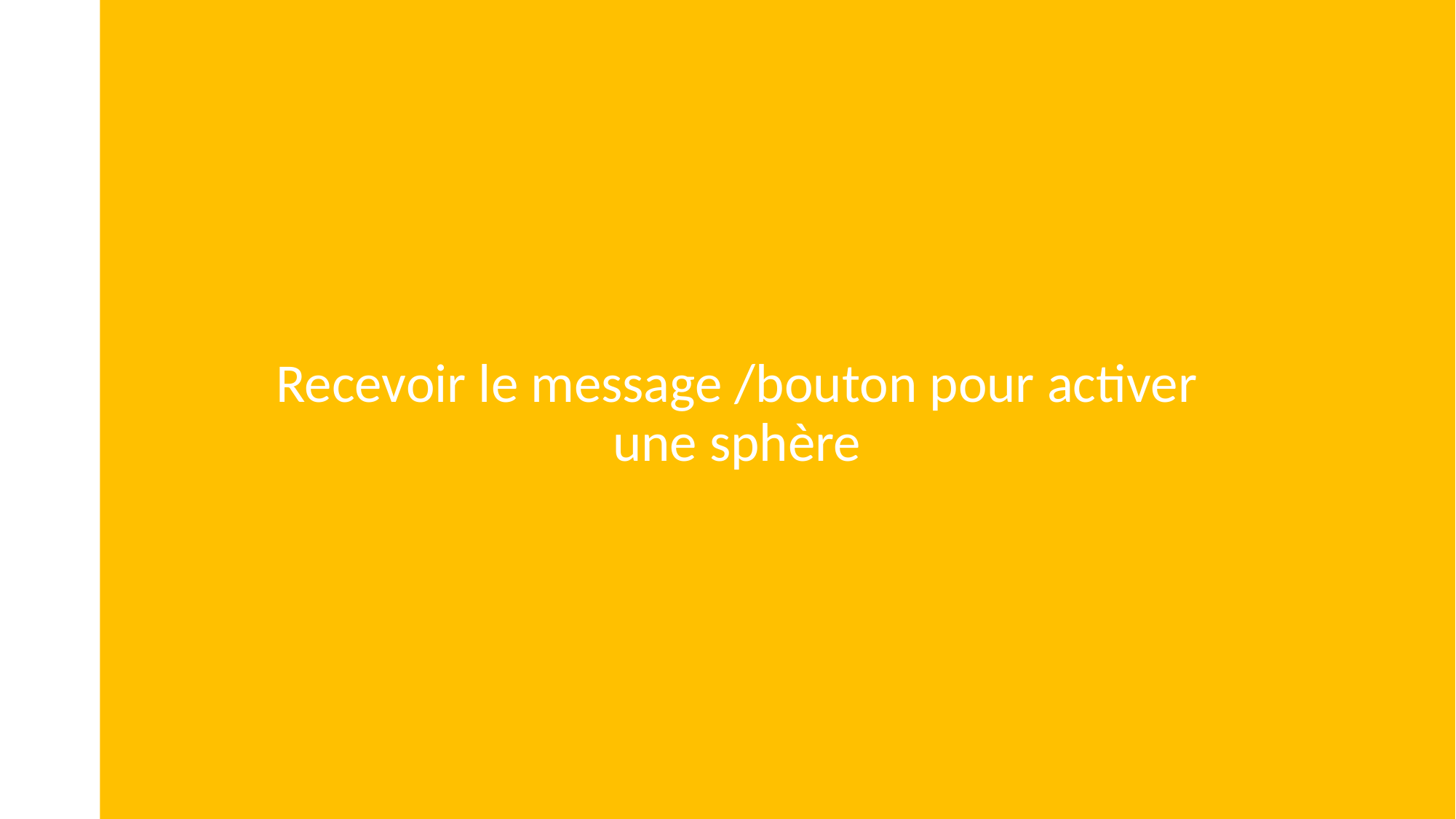

# Recevoir le message /bouton pour activer une sphère